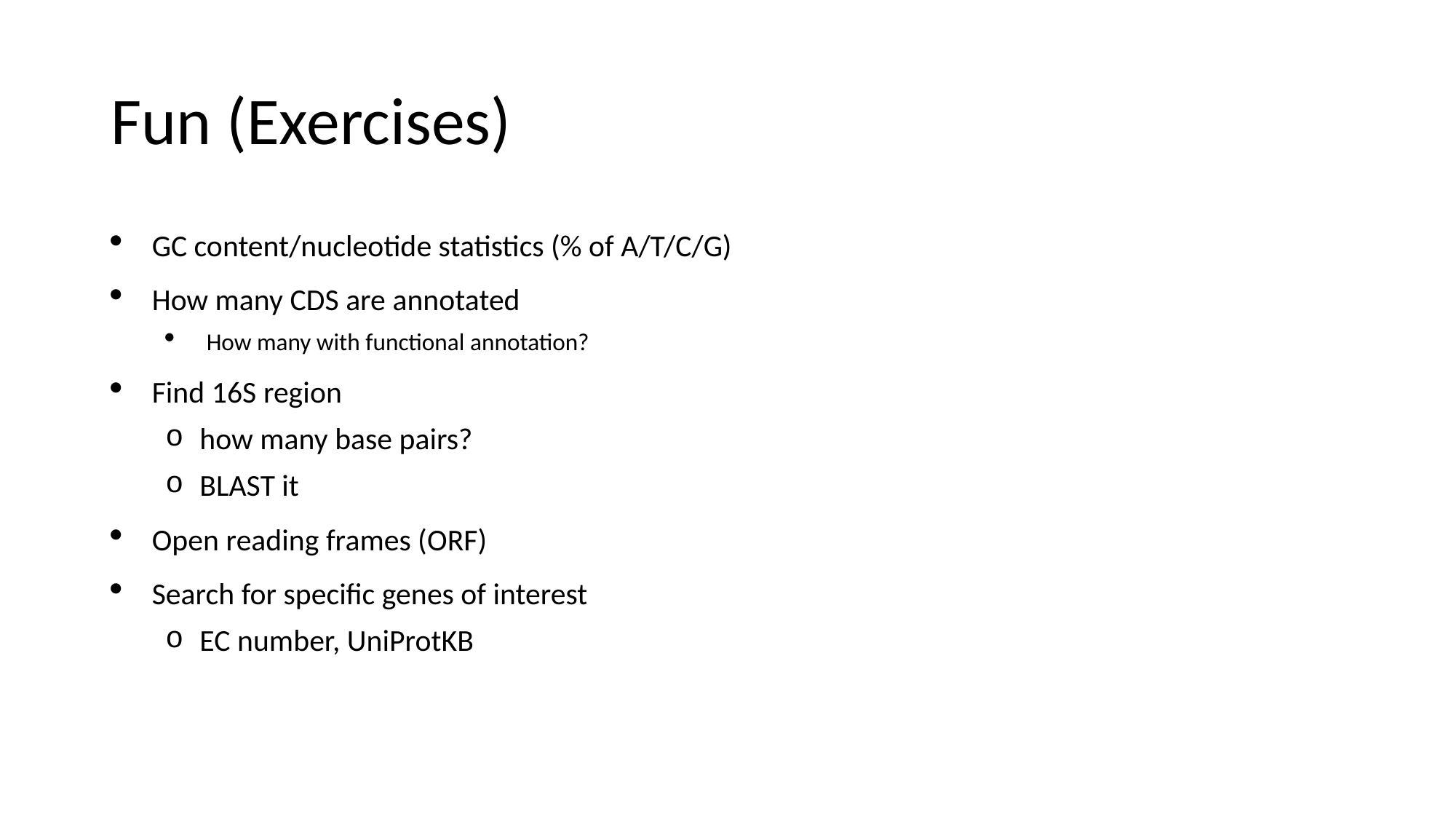

# Fun (Exercises)
GC content/nucleotide statistics (% of A/T/C/G)
How many CDS are annotated
How many with functional annotation?
Find 16S region
how many base pairs?
BLAST it
Open reading frames (ORF)
Search for specific genes of interest
EC number, UniProtKB